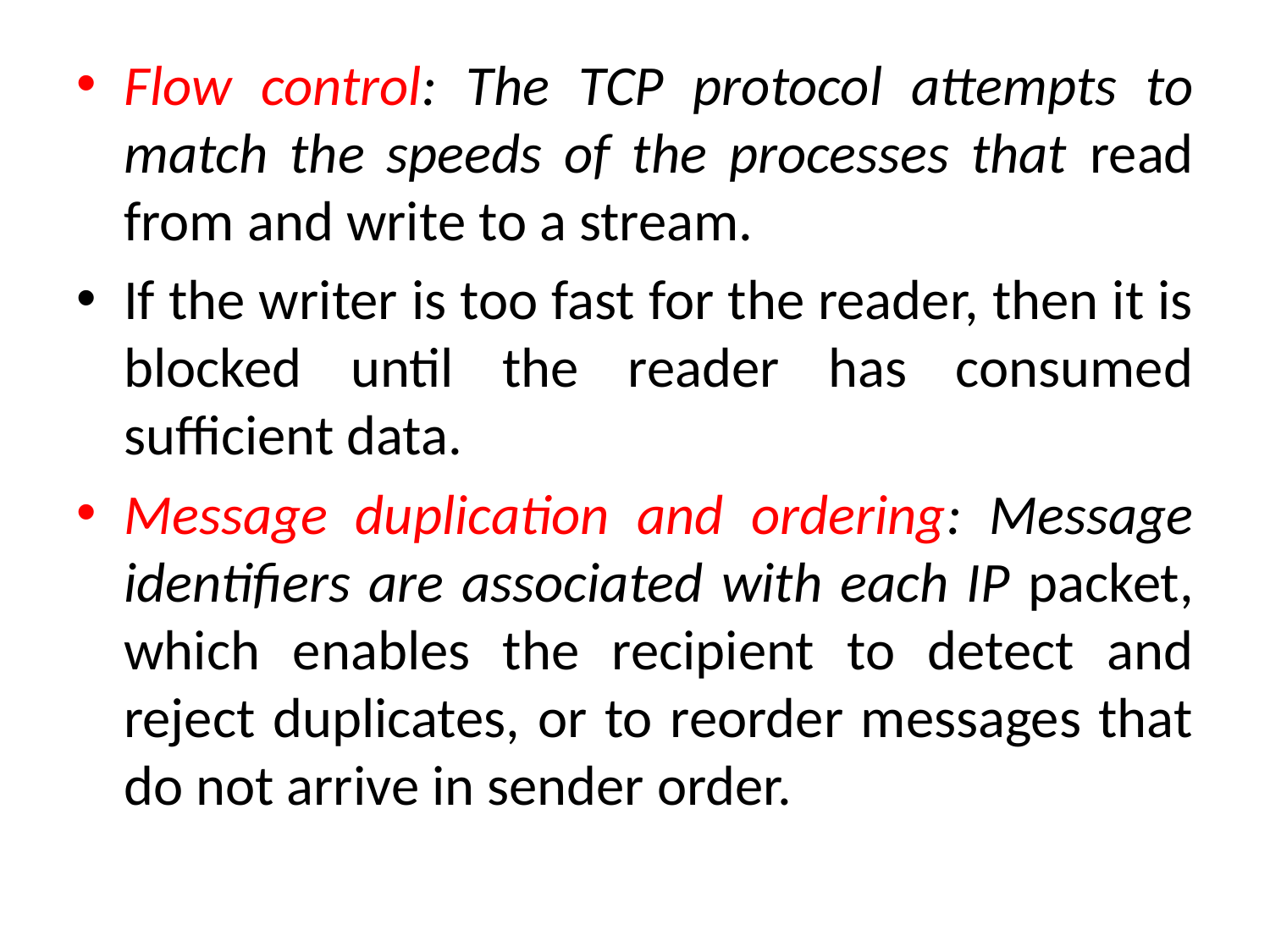

Flow control: The TCP protocol attempts to match the speeds of the processes that read from and write to a stream.
If the writer is too fast for the reader, then it is blocked until the reader has consumed sufficient data.
Message duplication and ordering: Message identifiers are associated with each IP packet, which enables the recipient to detect and reject duplicates, or to reorder messages that do not arrive in sender order.